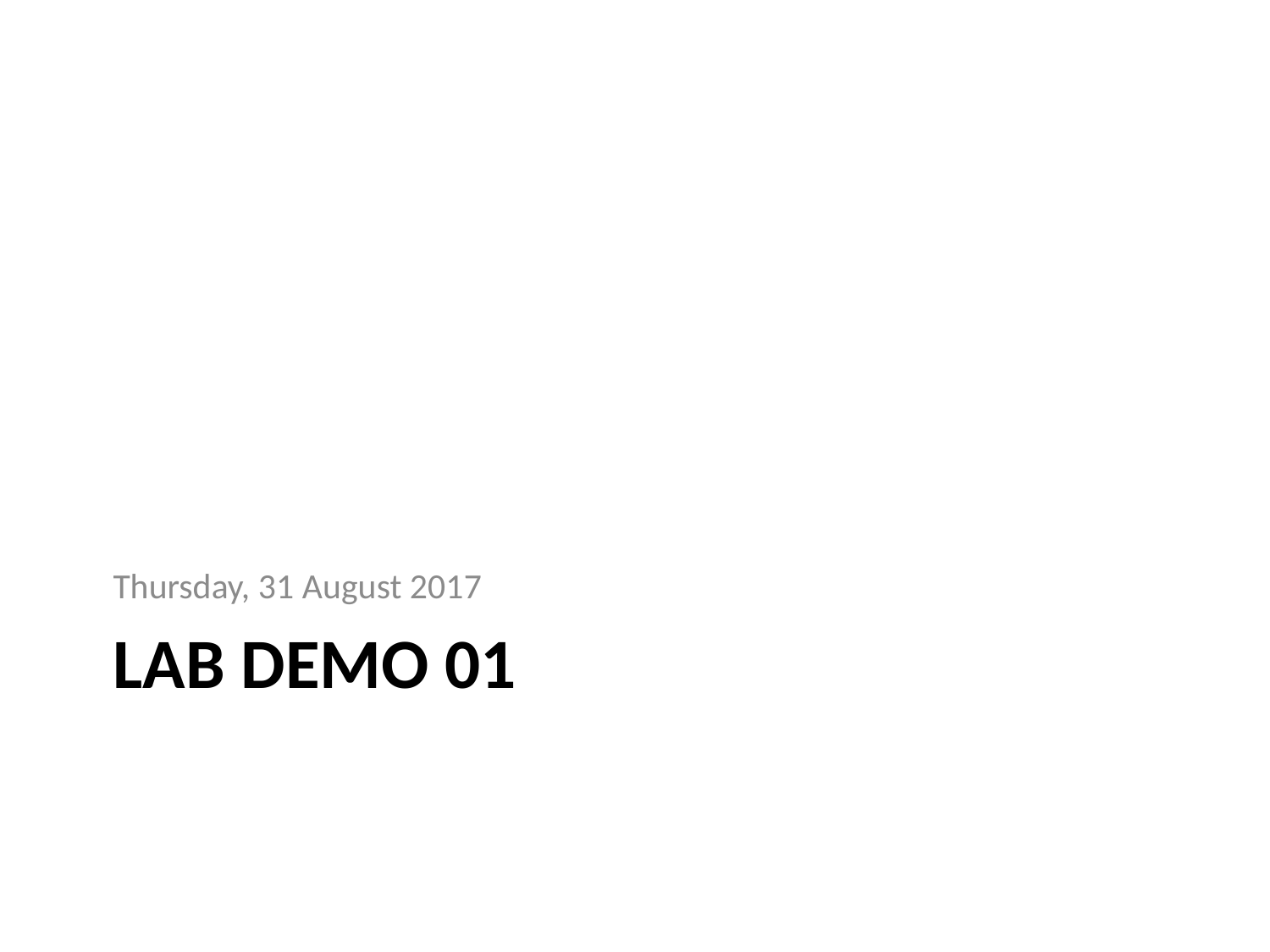

Thursday, 31 August 2017
# Lab Demo 01